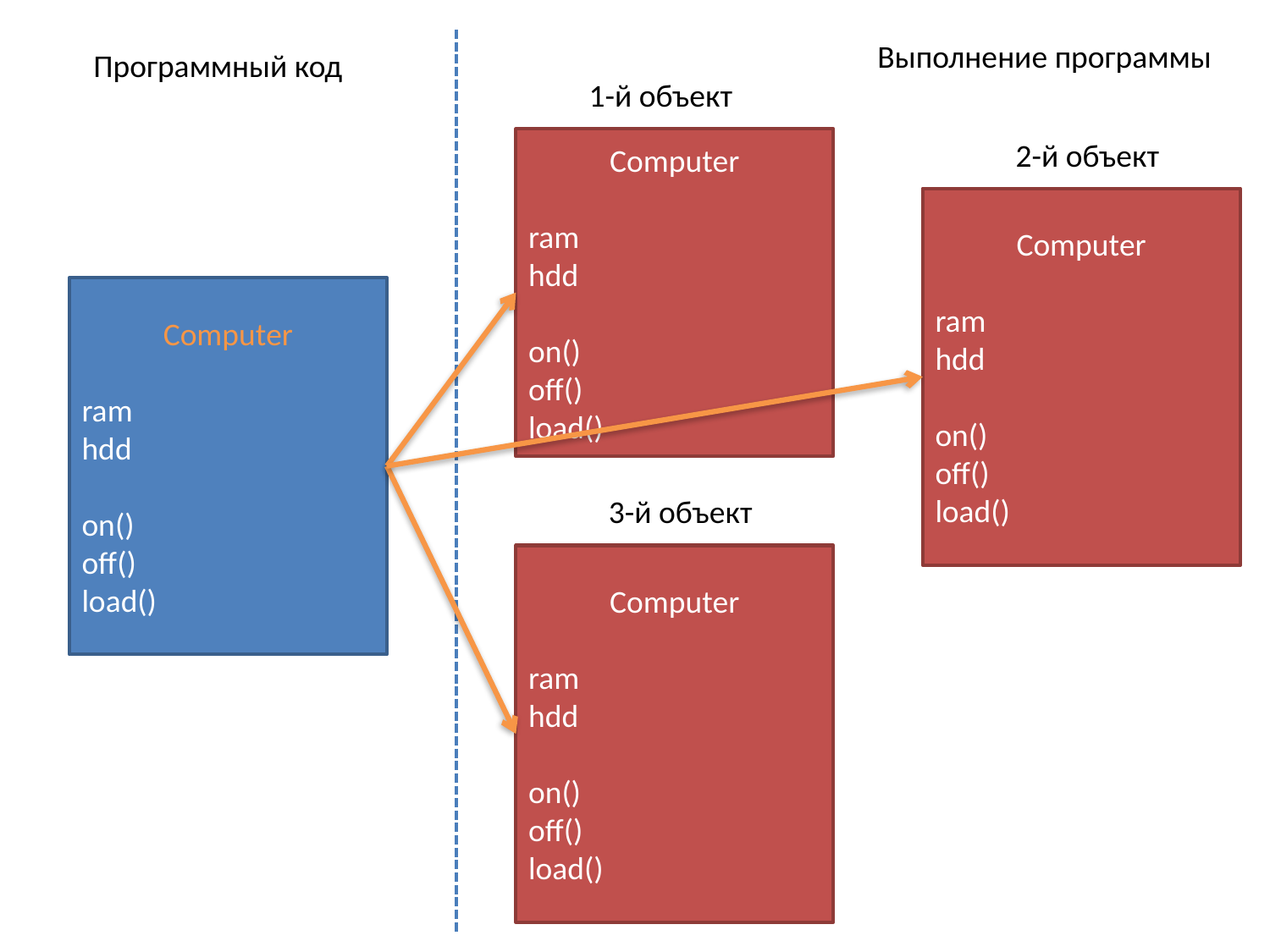

Выполнение программы
Программный код
1-й объект
Computer

ram
hdd

on()
off()
load()
2-й объект
Computer

ram
hdd

on()
off()
load()
Computer

ram
hdd

on()
off()
load()
3-й объект
Computer

ram
hdd

on()
off()
load()